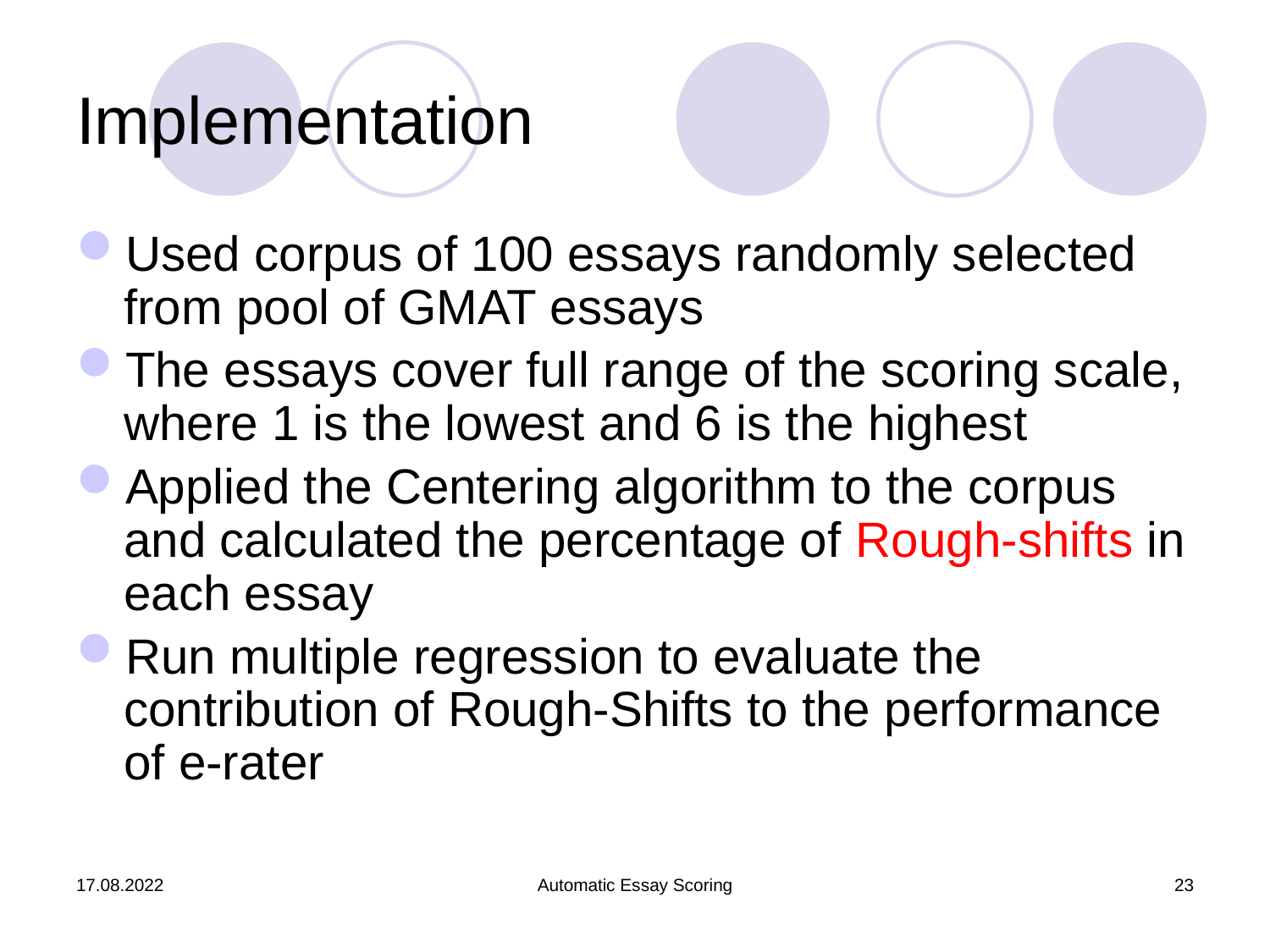

# Implementation
Used corpus of 100 essays randomly selected from pool of GMAT essays
The essays cover full range of the scoring scale, where 1 is the lowest and 6 is the highest
Applied the Centering algorithm to the corpus and calculated the percentage of Rough-shifts in each essay
Run multiple regression to evaluate the contribution of Rough-Shifts to the performance of e-rater

17.08.2022
Automatic Essay Scoring
23